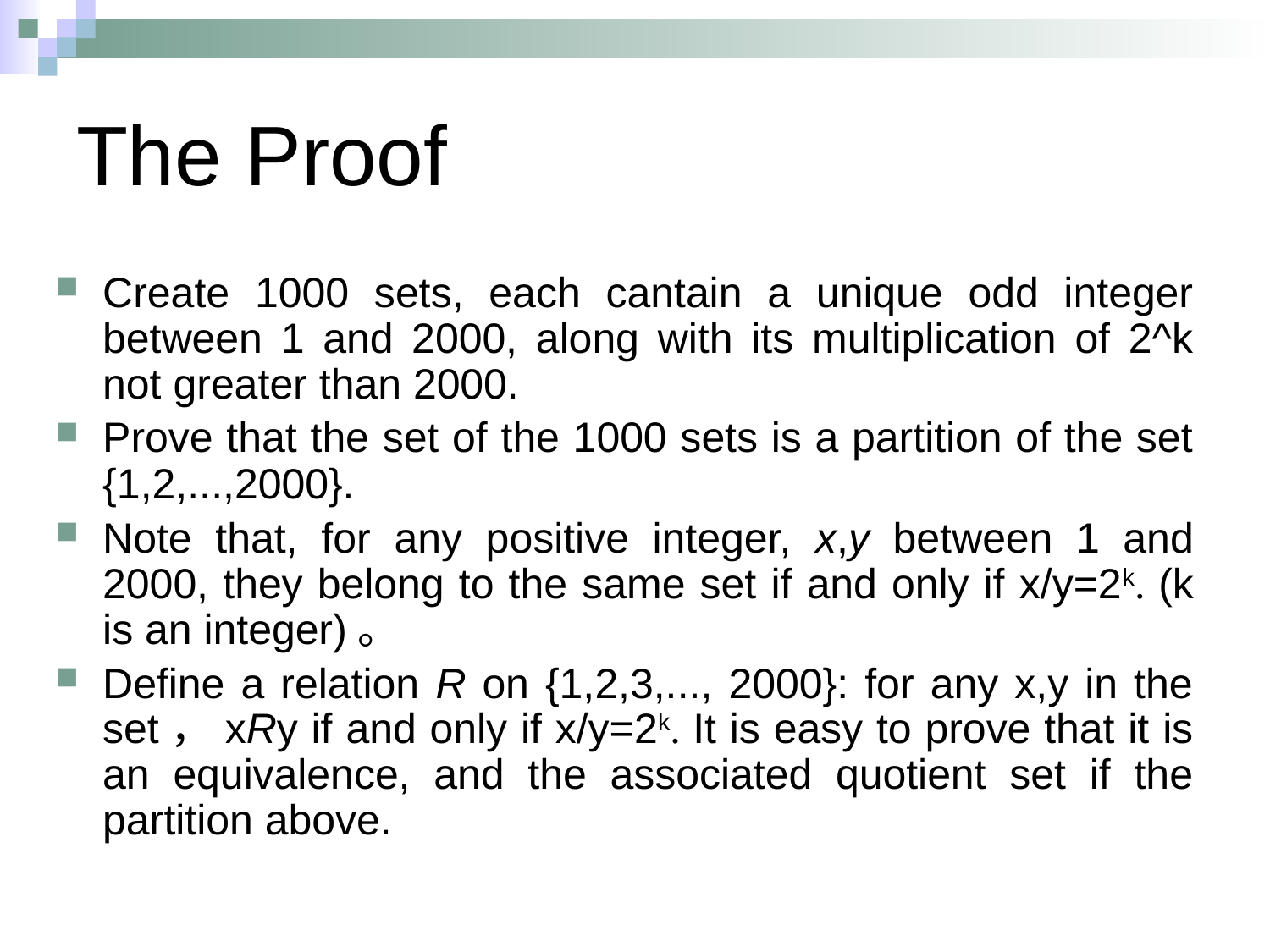

# The Proof
Create 1000 sets, each cantain a unique odd integer between 1 and 2000, along with its multiplication of 2^k not greater than 2000.
Prove that the set of the 1000 sets is a partition of the set {1,2,...,2000}.
Note that, for any positive integer, x,y between 1 and 2000, they belong to the same set if and only if x/y=2k. (k is an integer)。
Define a relation R on {1,2,3,..., 2000}: for any x,y in the set，xRy if and only if x/y=2k. It is easy to prove that it is an equivalence, and the associated quotient set if the partition above.